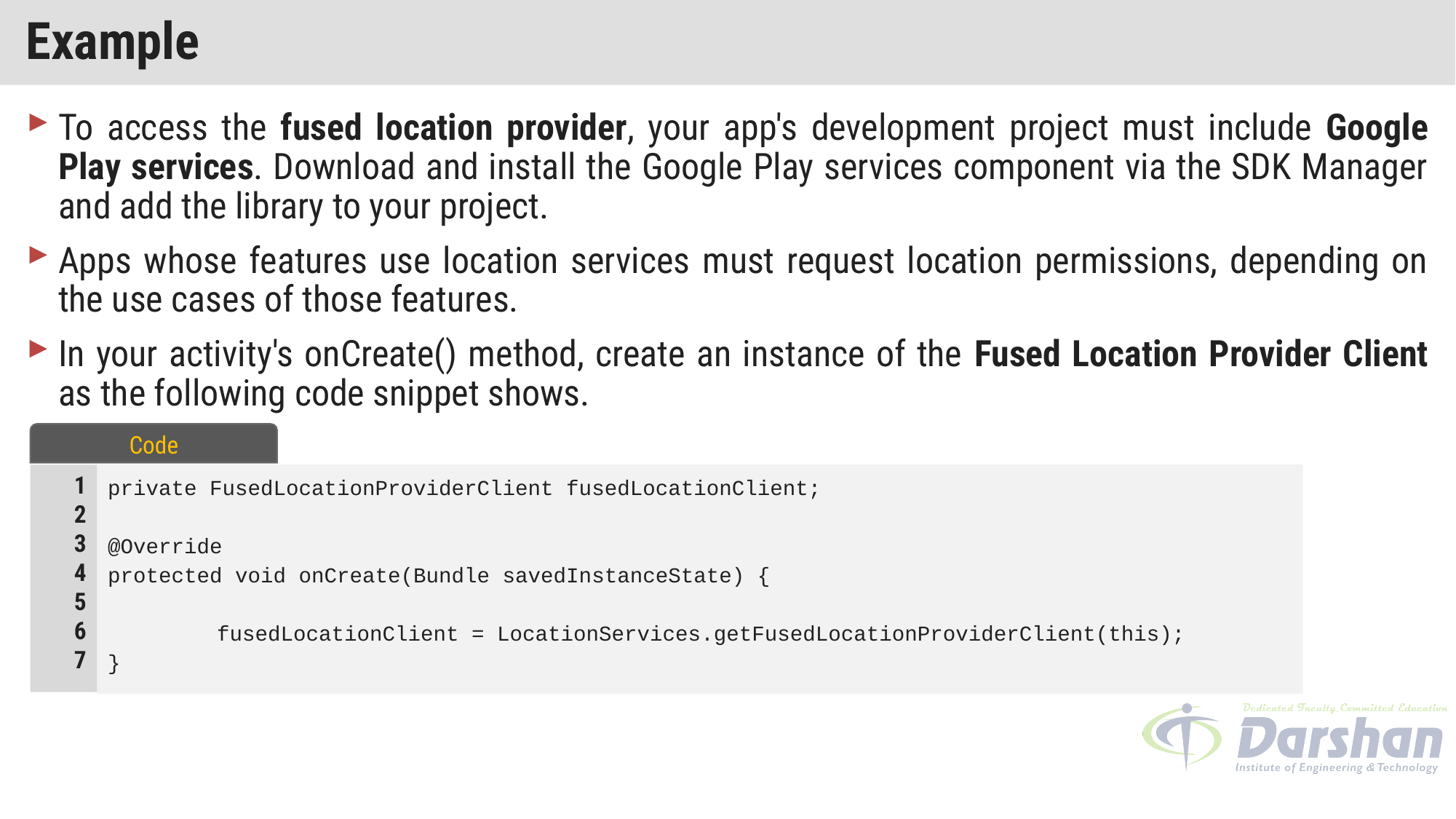

# Example
To access the fused location provider, your app's development project must include Google Play services. Download and install the Google Play services component via the SDK Manager and add the library to your project.
Apps whose features use location services must request location permissions, depending on the use cases of those features.
In your activity's onCreate() method, create an instance of the Fused Location Provider Client as the following code snippet shows.

Code
private FusedLocationProviderClient fusedLocationClient;

@Override
protected void onCreate(Bundle savedInstanceState) {

	fusedLocationClient = LocationServices.getFusedLocationProviderClient(this);
}
1
2
3
4
5
6
7